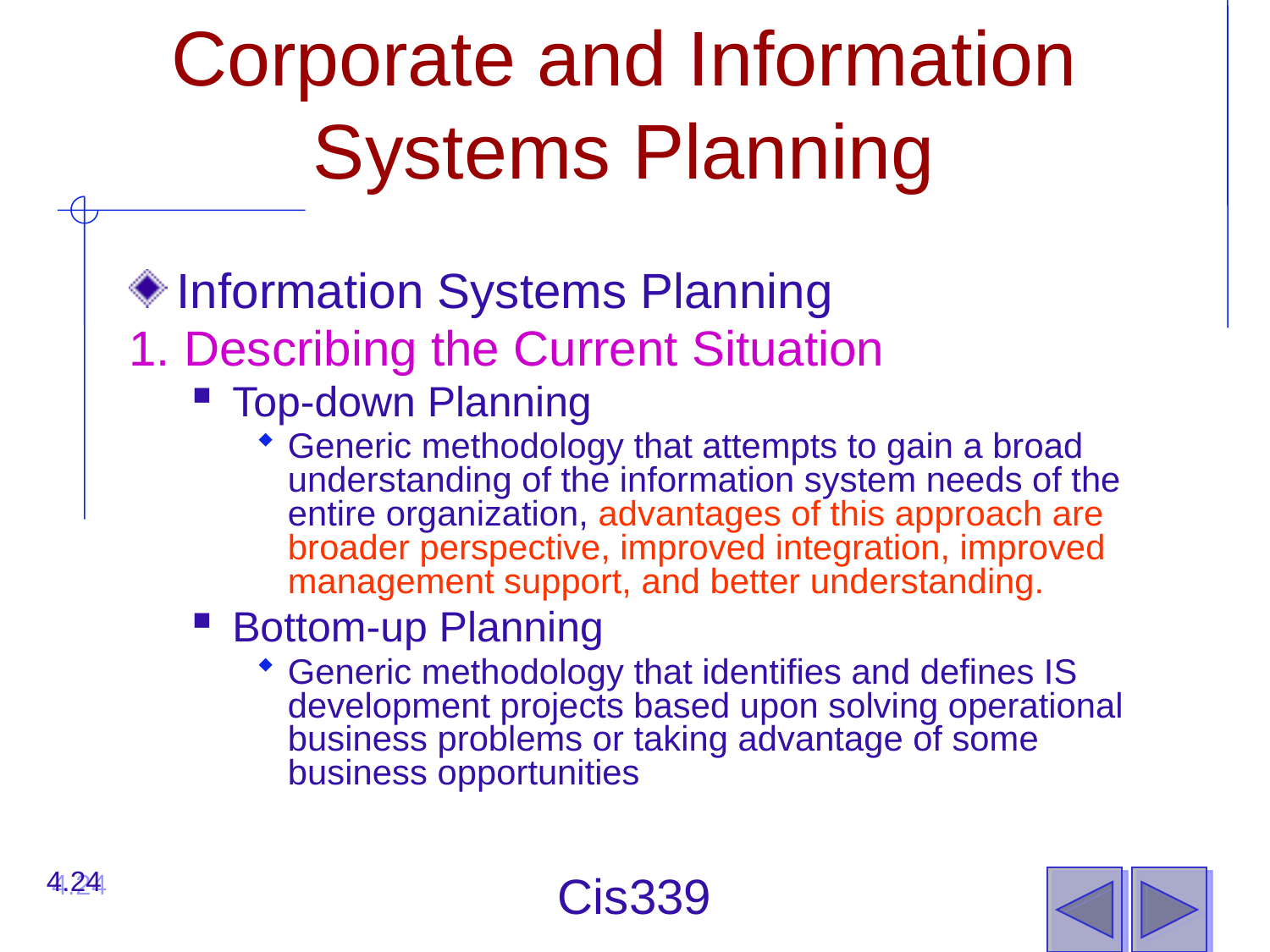

# Corporate and Information Systems Planning
Information Systems Planning
1. Describing the Current Situation
Top-down Planning
Generic methodology that attempts to gain a broad understanding of the information system needs of the entire organization, advantages of this approach are broader perspective, improved integration, improved management support, and better understanding.
Bottom-up Planning
Generic methodology that identifies and defines IS development projects based upon solving operational business problems or taking advantage of some business opportunities
4.24
Cis339